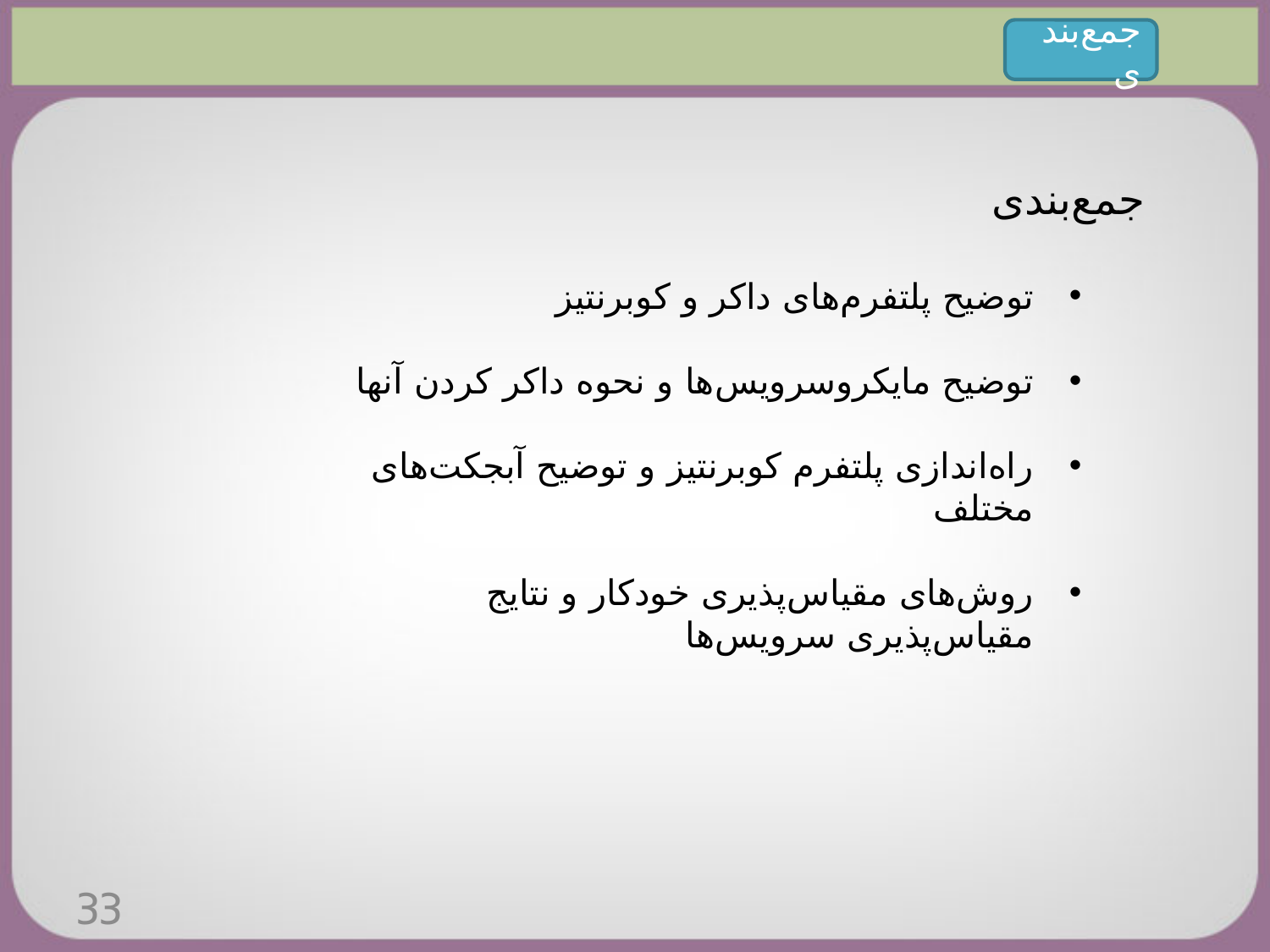

جمع‌بندی
جمع‌بندی

توضیح پلتفرم‌های داکر و کوبرنتیز

توضیح مایکروسرویس‌ها و نحوه داکر کردن آنها

راه‌اندازی پلتفرم کوبرنتیز و توضیح آبجکت‌های مختلف

روش‌های مقیاس‌پذیری خودکار و نتایج مقیاس‌پذیری سرویس‌ها

33